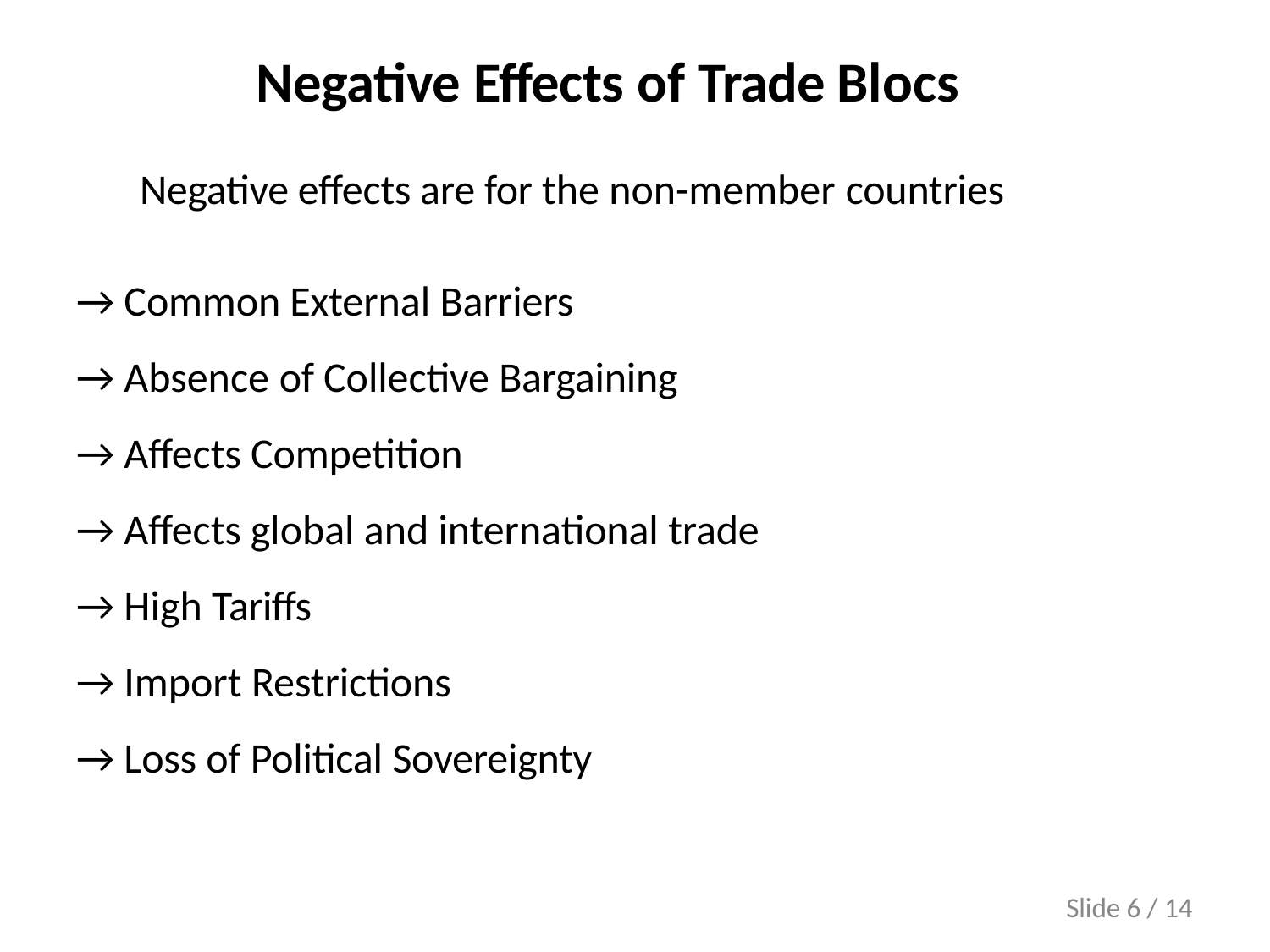

# Negative Effects of Trade Blocs
Negative effects are for the non-member countries

→ Common External Barriers
→ Absence of Collective Bargaining
→ Affects Competition
→ Affects global and international trade
→ High Tariffs
→ Import Restrictions
→ Loss of Political Sovereignty
Slide 6 / 14